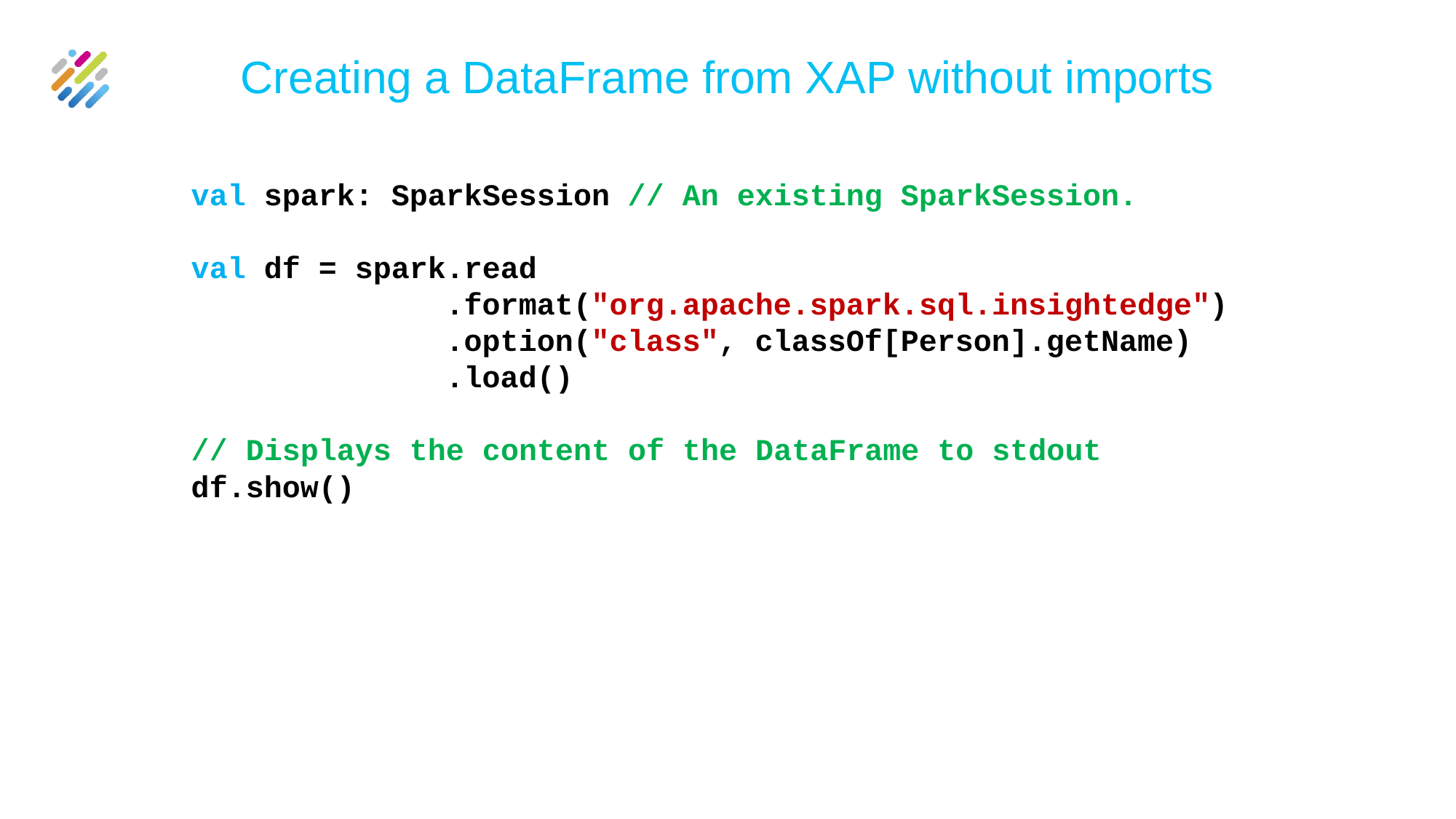

# Creating a DataFrame from XAP without imports
val spark: SparkSession // An existing SparkSession.

val df = spark.read
              .format("org.apache.spark.sql.insightedge")
              .option("class", classOf[Person].getName)
              .load()

// Displays the content of the DataFrame to stdout
df.show()